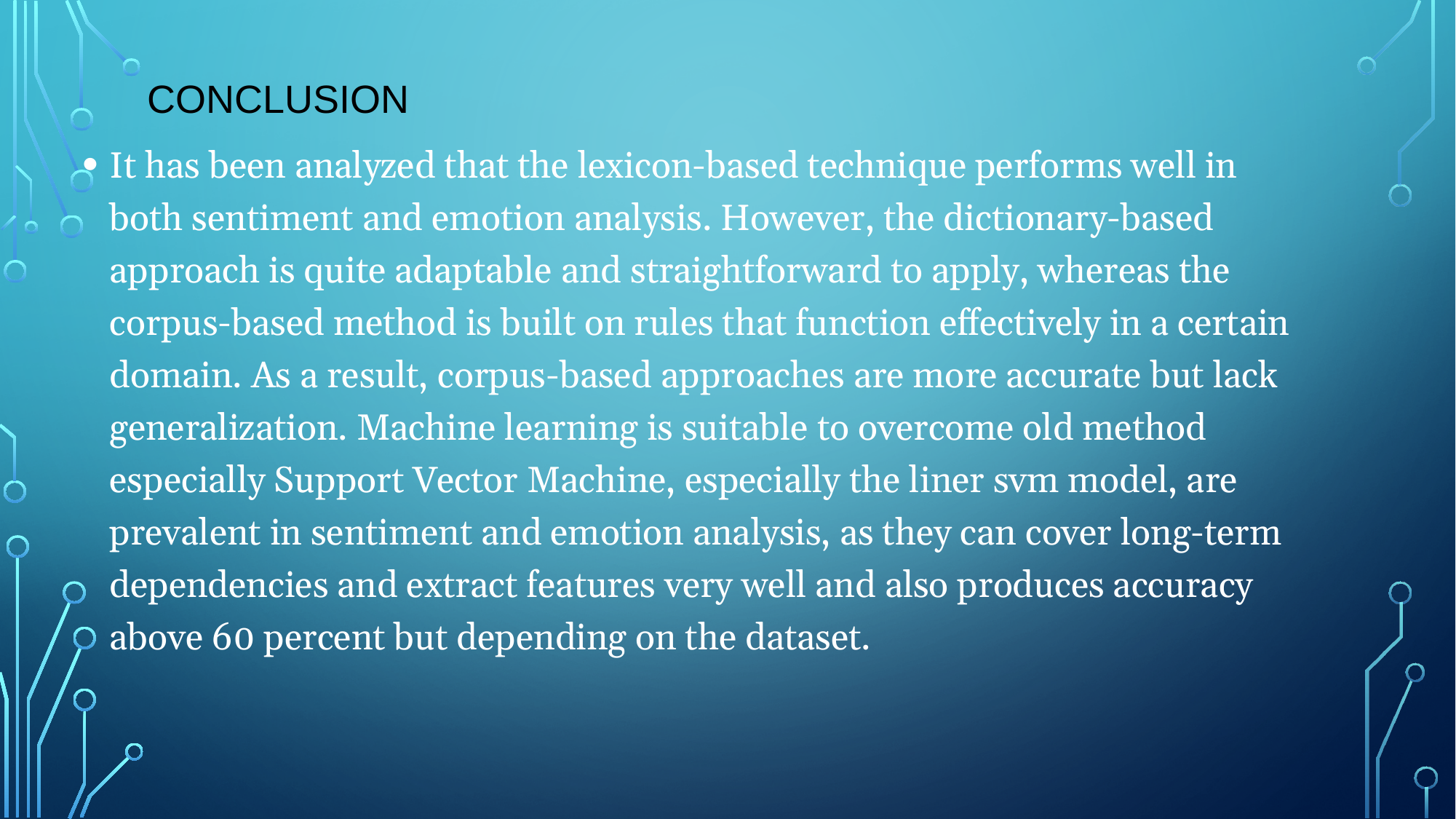

# CONCLUSION
It has been analyzed that the lexicon-based technique performs well in both sentiment and emotion analysis. However, the dictionary-based approach is quite adaptable and straightforward to apply, whereas the corpus-based method is built on rules that function effectively in a certain domain. As a result, corpus-based approaches are more accurate but lack generalization. Machine learning is suitable to overcome old method especially Support Vector Machine, especially the liner svm model, are prevalent in sentiment and emotion analysis, as they can cover long-term dependencies and extract features very well and also produces accuracy above 60 percent but depending on the dataset.